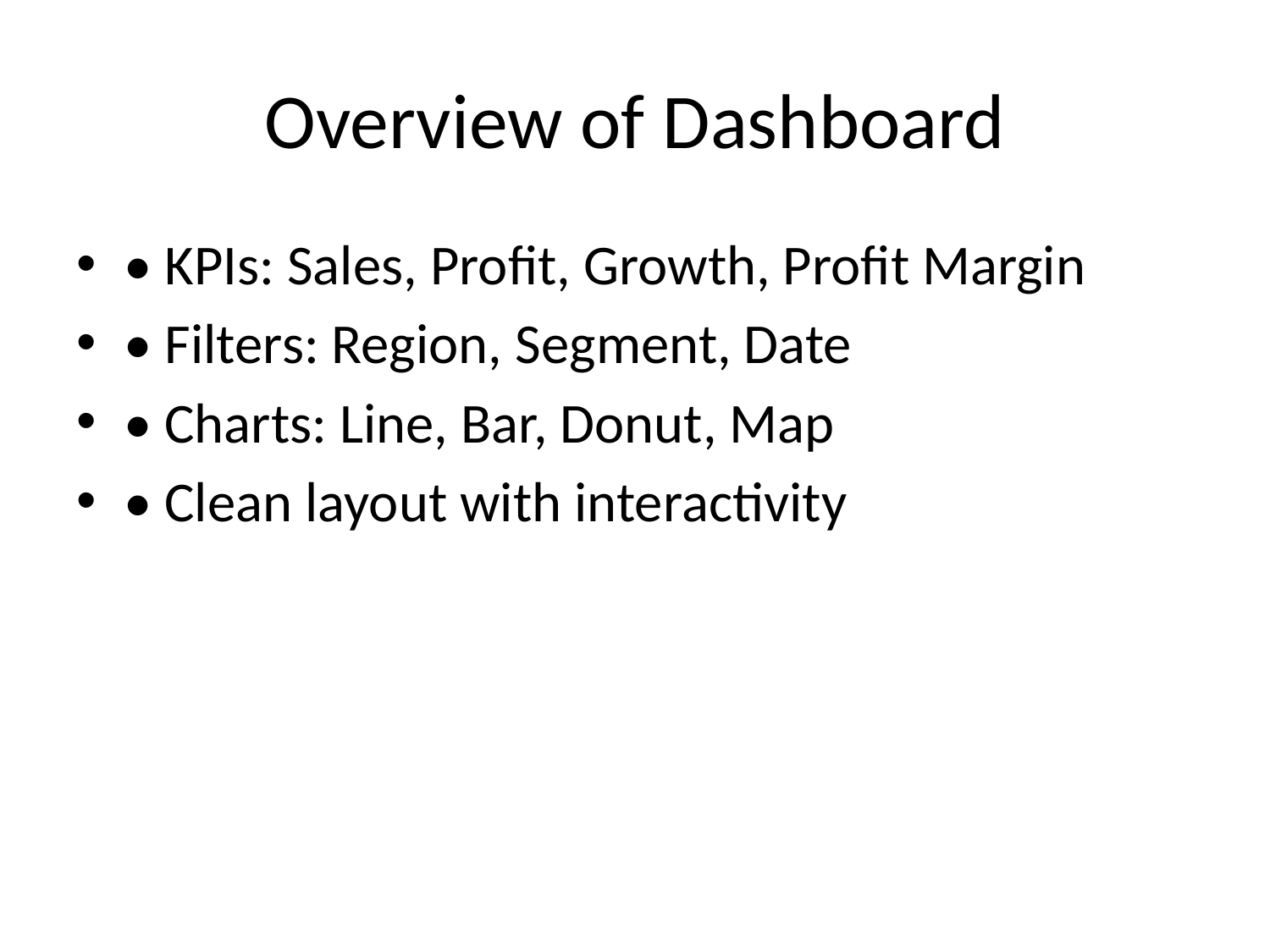

# Overview of Dashboard
• KPIs: Sales, Profit, Growth, Profit Margin
• Filters: Region, Segment, Date
• Charts: Line, Bar, Donut, Map
• Clean layout with interactivity